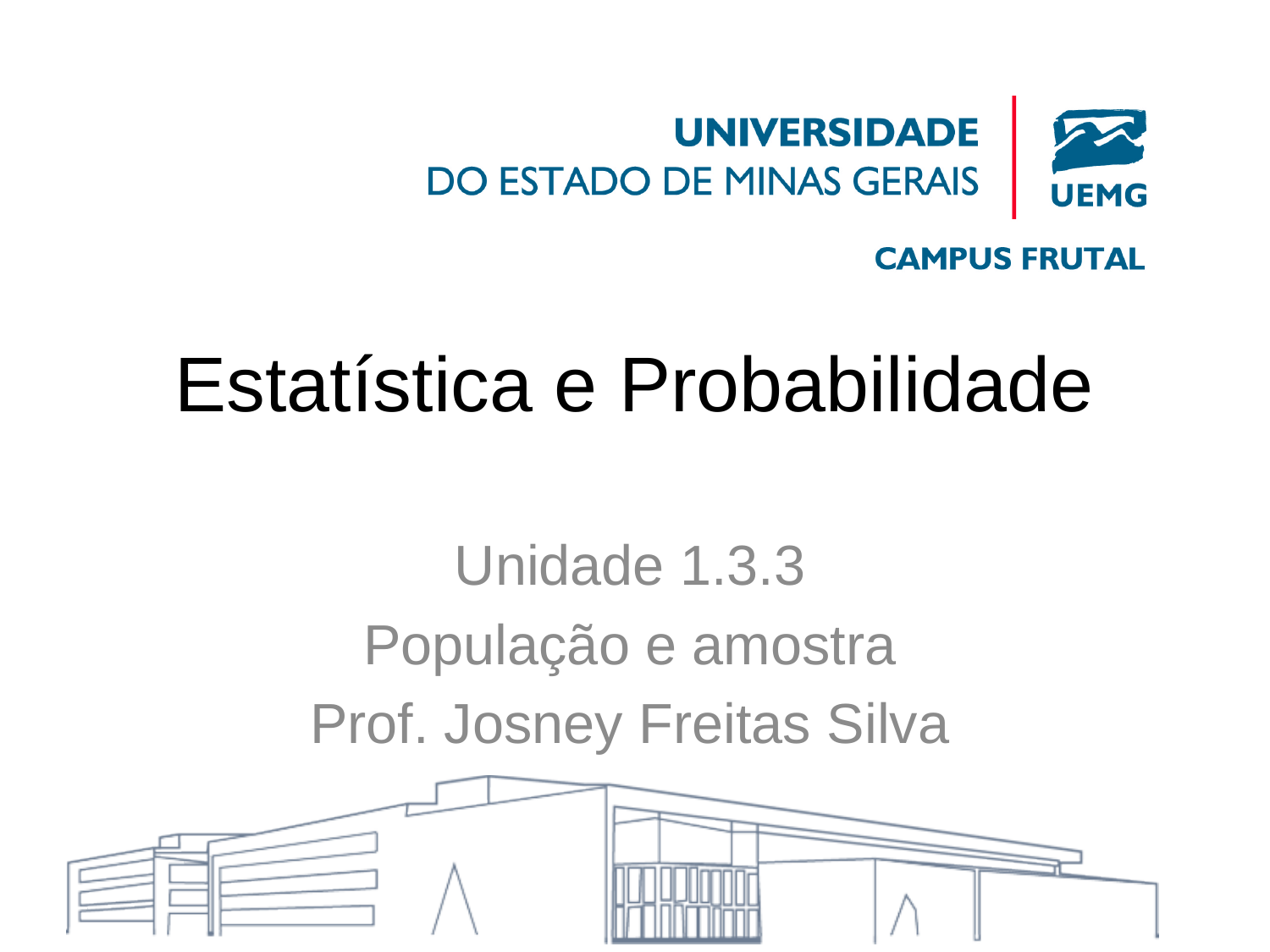

# Estatística e Probabilidade
Unidade 1.3.3
População e amostra
Prof. Josney Freitas Silva